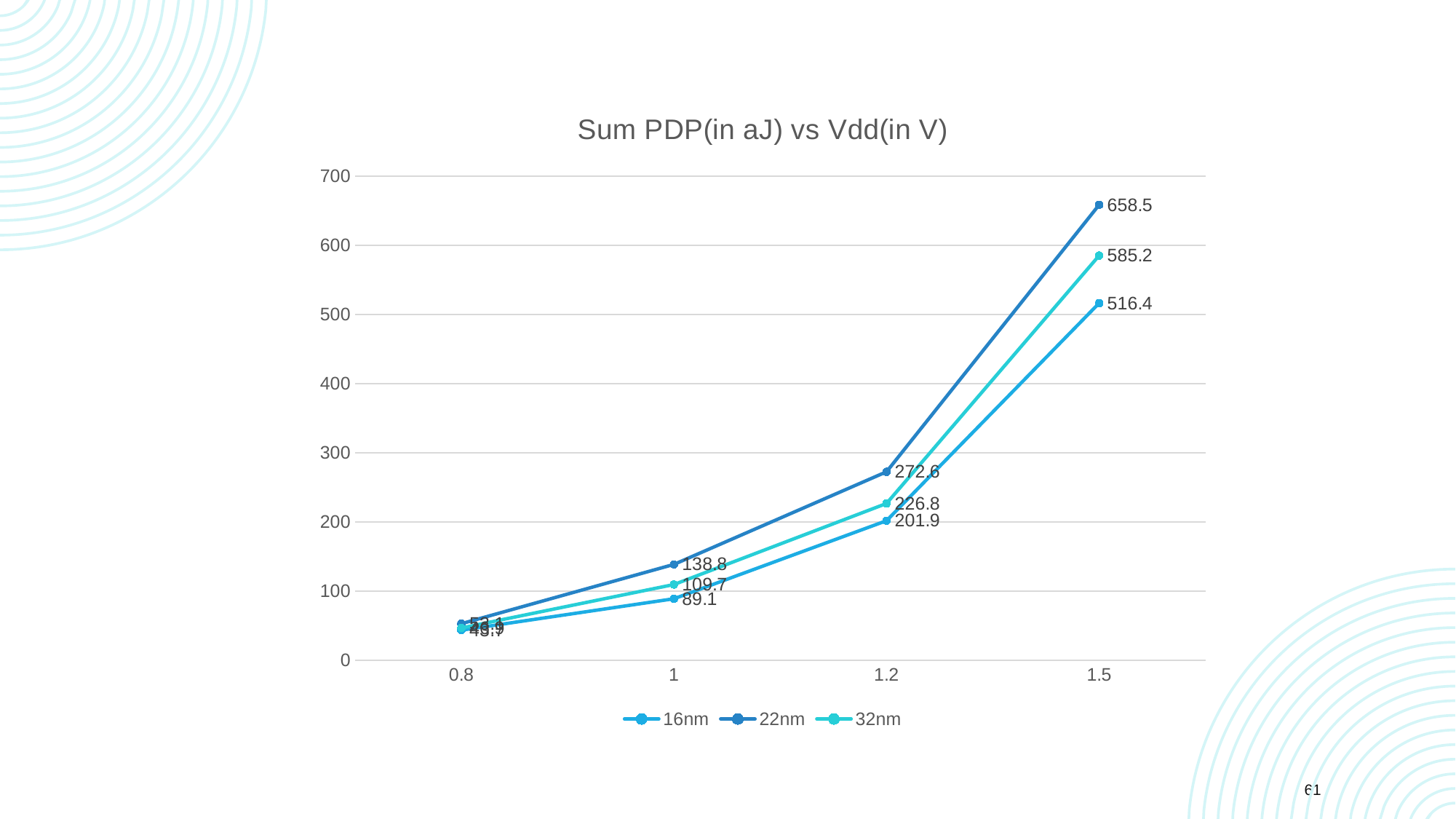

### Chart: Sum PDP(in aJ) vs Vdd(in V)

| Category | 16nm | 22nm | 32nm |
|---|---|---|---|
| 0.8 | 43.7 | 53.1 | 46.9 |
| 1 | 89.1 | 138.8 | 109.7 |
| 1.2 | 201.9 | 272.6 | 226.8 |
| 1.5 | 516.4 | 658.5 | 585.2 |
61